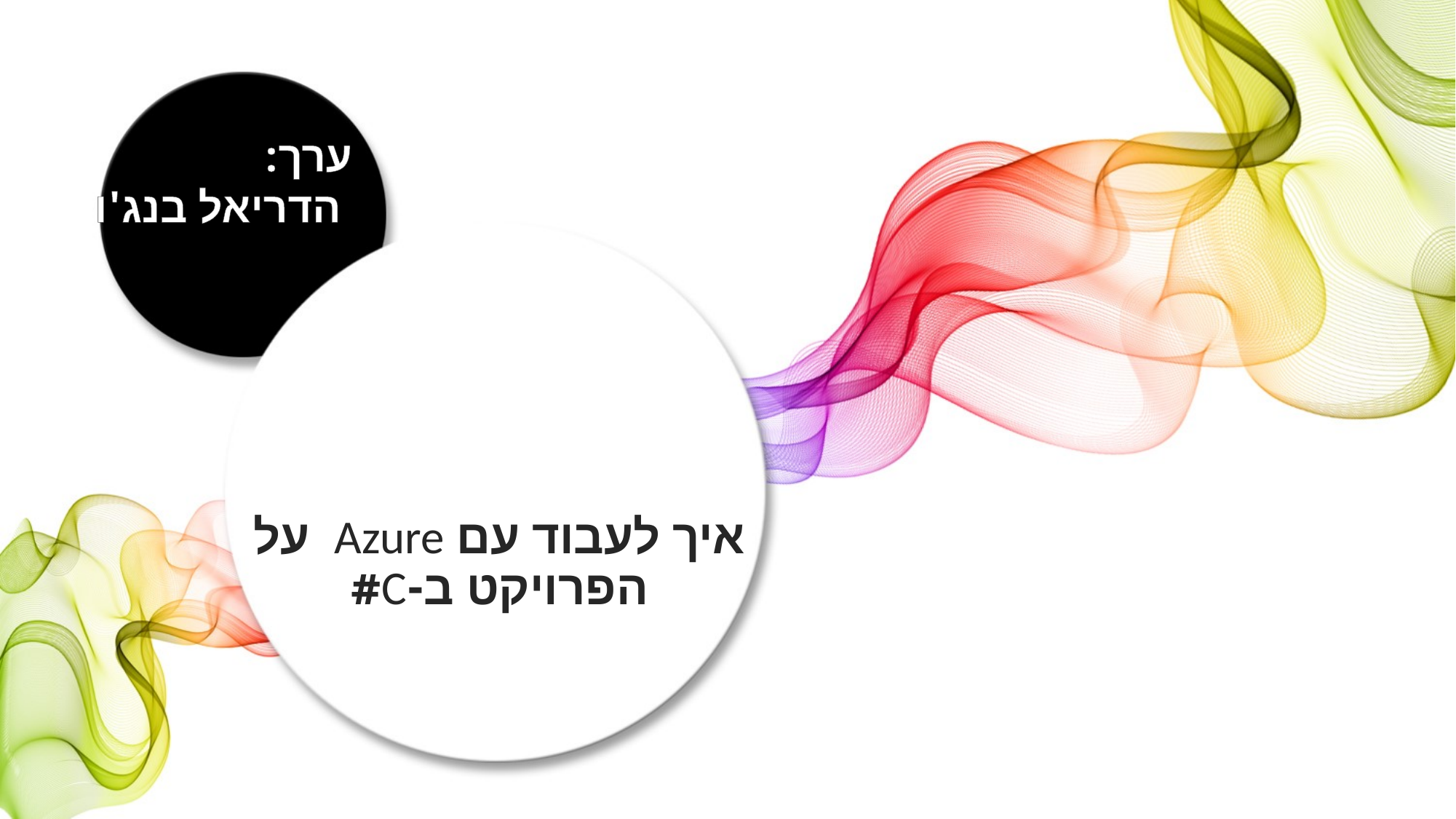

ערך:
 הדריאל בנג'ו
# איך לעבוד עם Azure  על הפרויקט ב-C#